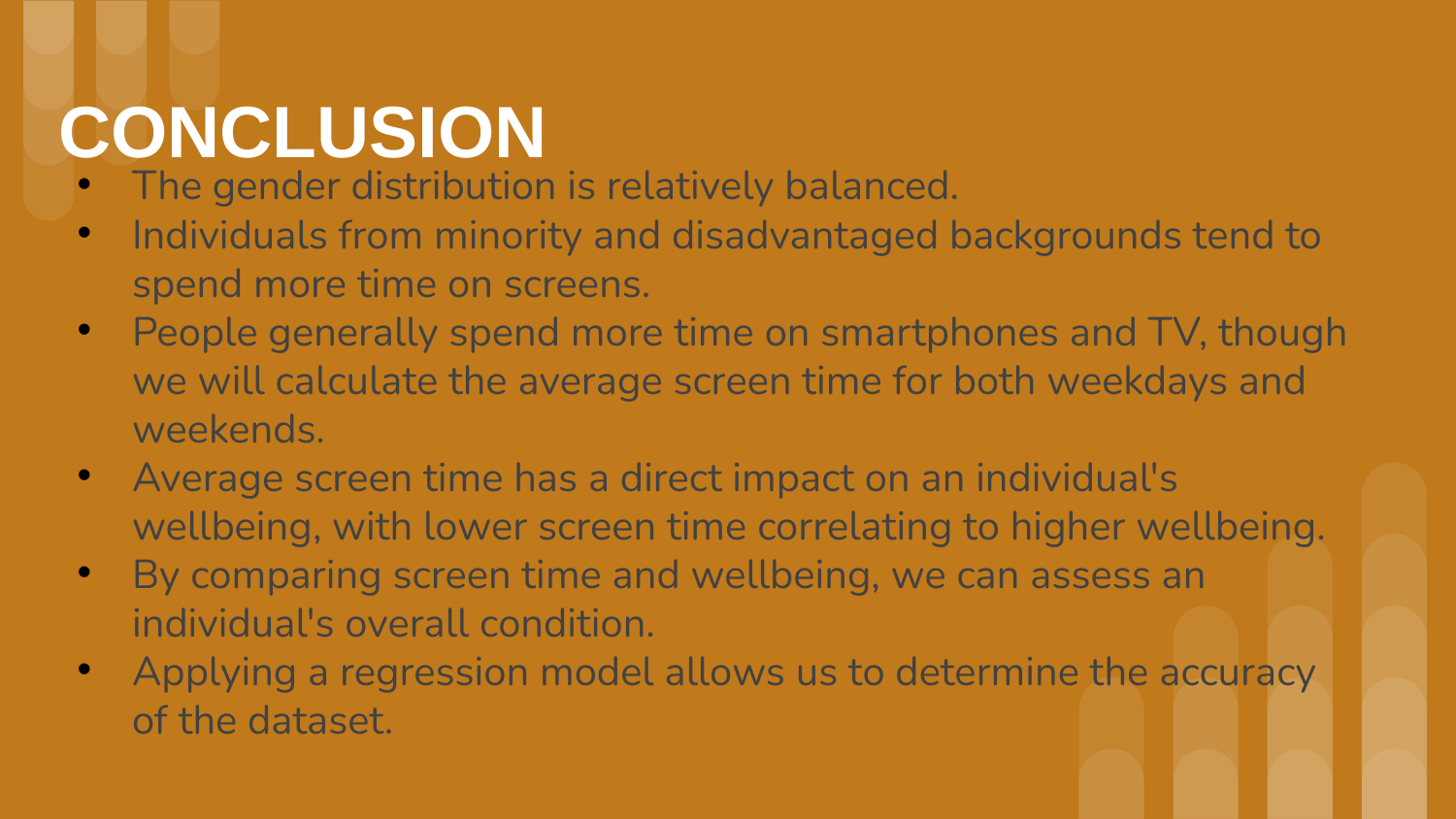

# CONCLUSION
The gender distribution is relatively balanced.
Individuals from minority and disadvantaged backgrounds tend to spend more time on screens.
People generally spend more time on smartphones and TV, though we will calculate the average screen time for both weekdays and weekends.
Average screen time has a direct impact on an individual's wellbeing, with lower screen time correlating to higher wellbeing.
By comparing screen time and wellbeing, we can assess an individual's overall condition.
Applying a regression model allows us to determine the accuracy of the dataset.